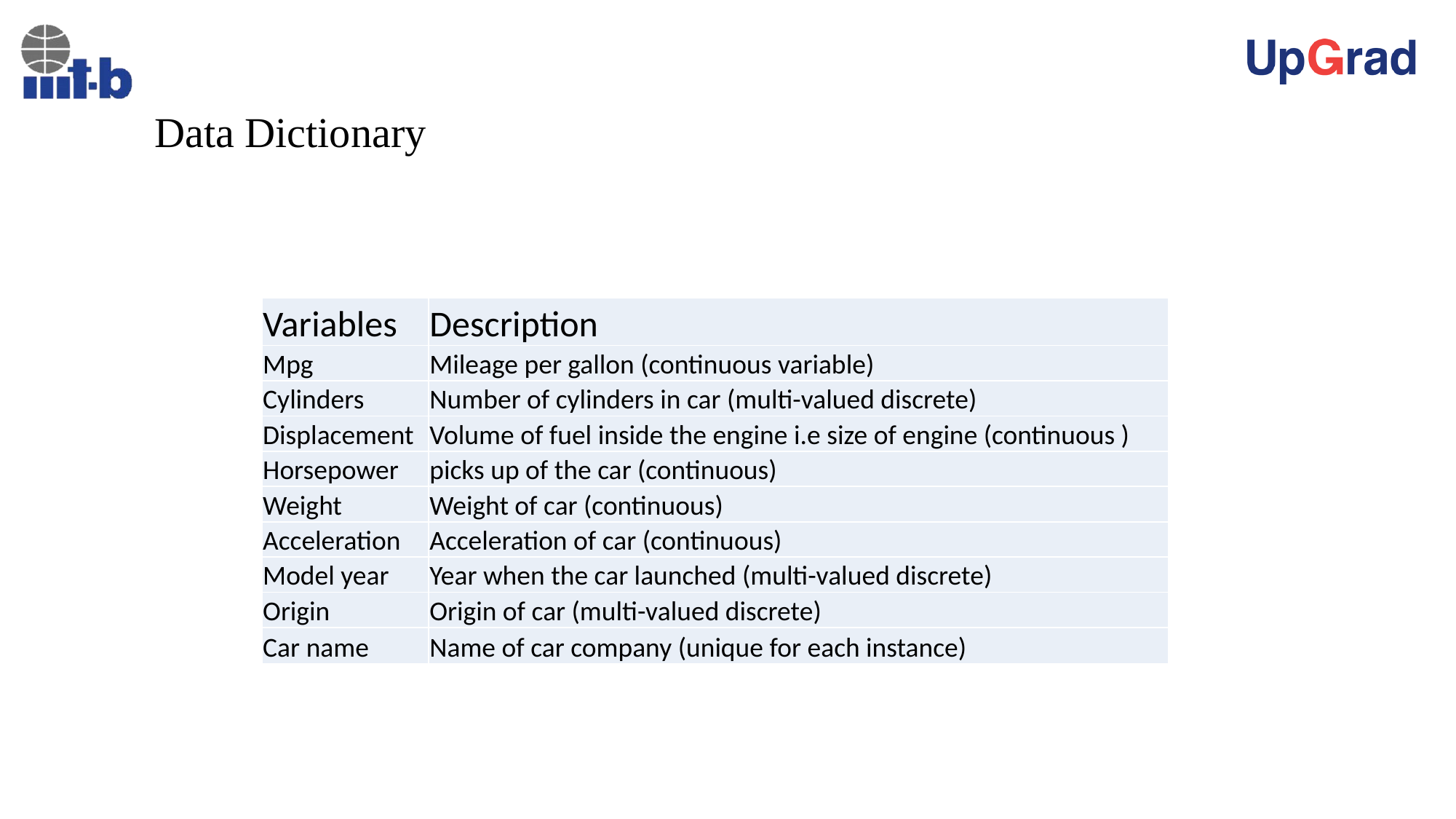

# Data Dictionary
| Variables | Description |
| --- | --- |
| Mpg | Mileage per gallon (continuous variable) |
| Cylinders | Number of cylinders in car (multi-valued discrete) |
| Displacement | Volume of fuel inside the engine i.e size of engine (continuous ) |
| Horsepower | picks up of the car (continuous) |
| Weight | Weight of car (continuous) |
| Acceleration | Acceleration of car (continuous) |
| Model year | Year when the car launched (multi-valued discrete) |
| Origin | Origin of car (multi-valued discrete) |
| Car name | Name of car company (unique for each instance) |